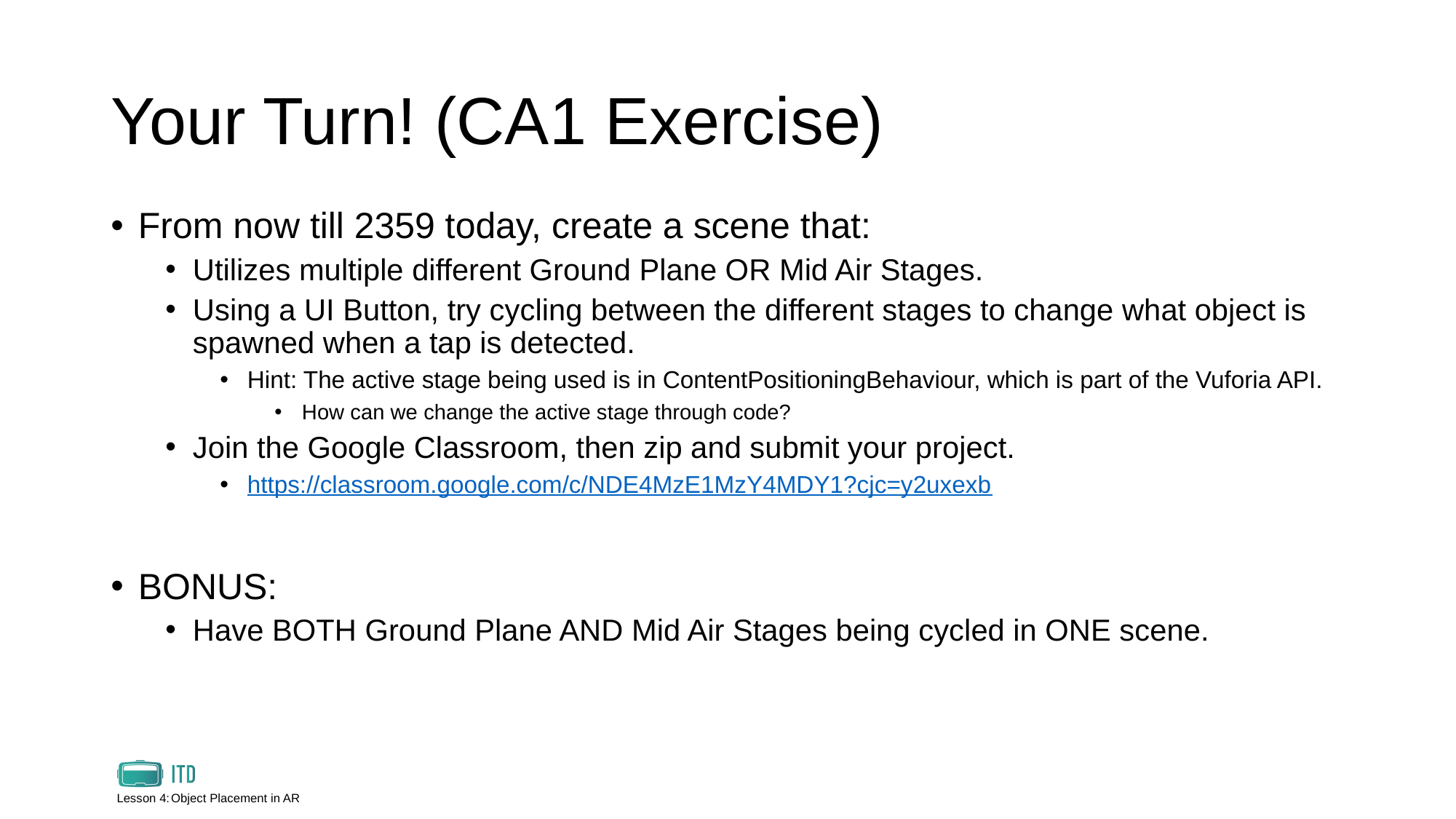

# Your Turn! (CA1 Exercise)
From now till 2359 today, create a scene that:
Utilizes multiple different Ground Plane OR Mid Air Stages.
Using a UI Button, try cycling between the different stages to change what object is spawned when a tap is detected.
Hint: The active stage being used is in ContentPositioningBehaviour, which is part of the Vuforia API.
How can we change the active stage through code?
Join the Google Classroom, then zip and submit your project.
https://classroom.google.com/c/NDE4MzE1MzY4MDY1?cjc=y2uxexb

BONUS:
Have BOTH Ground Plane AND Mid Air Stages being cycled in ONE scene.